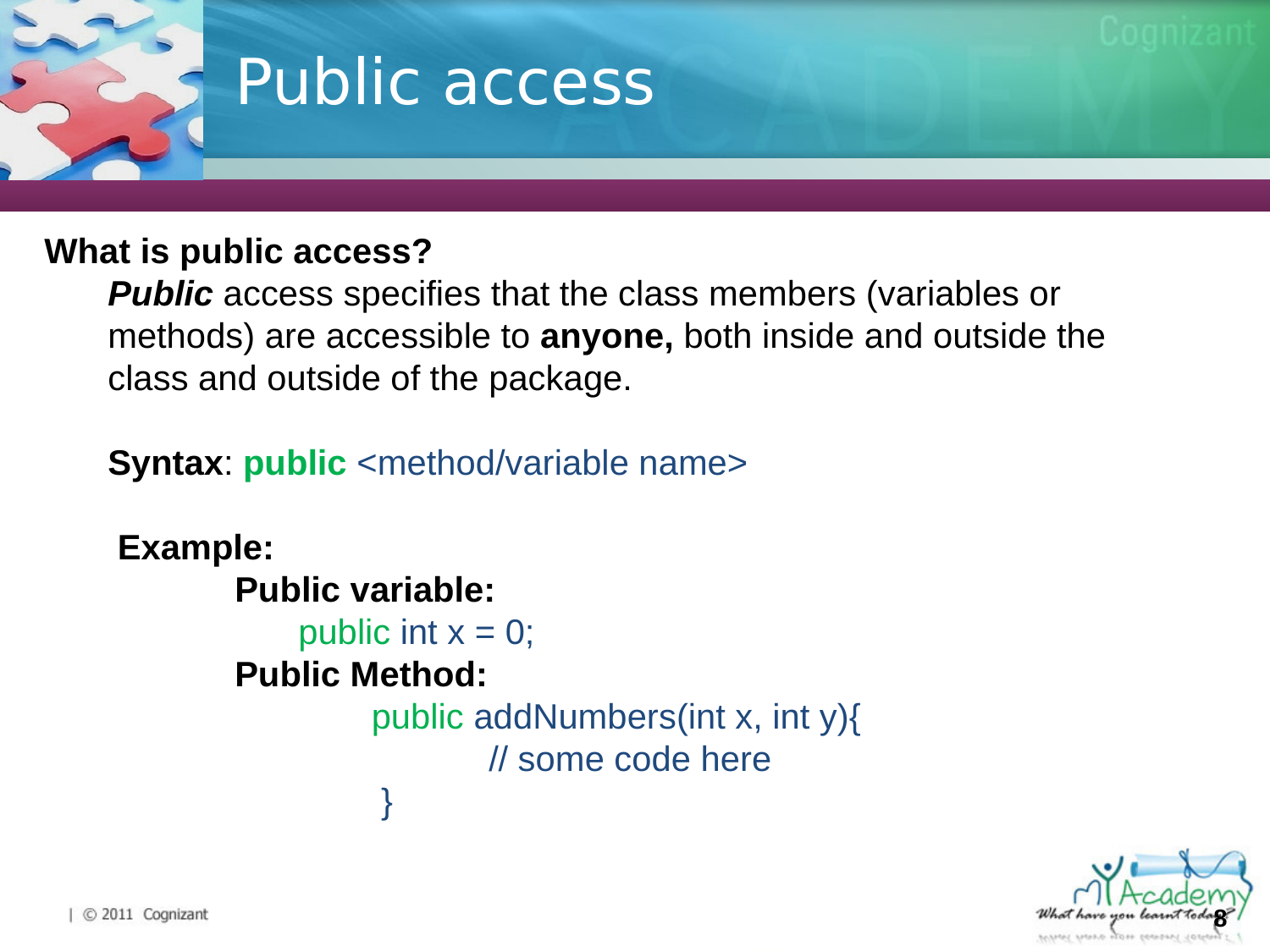

# Public access
What is public access?
Public access specifies that the class members (variables or methods) are accessible to anyone, both inside and outside the class and outside of the package.

Syntax: public <method/variable name>

 Example:
	Public variable:
	public int x = 0;
	Public Method:
		 public addNumbers(int x, int y){
	     		// some code here
		  }
8